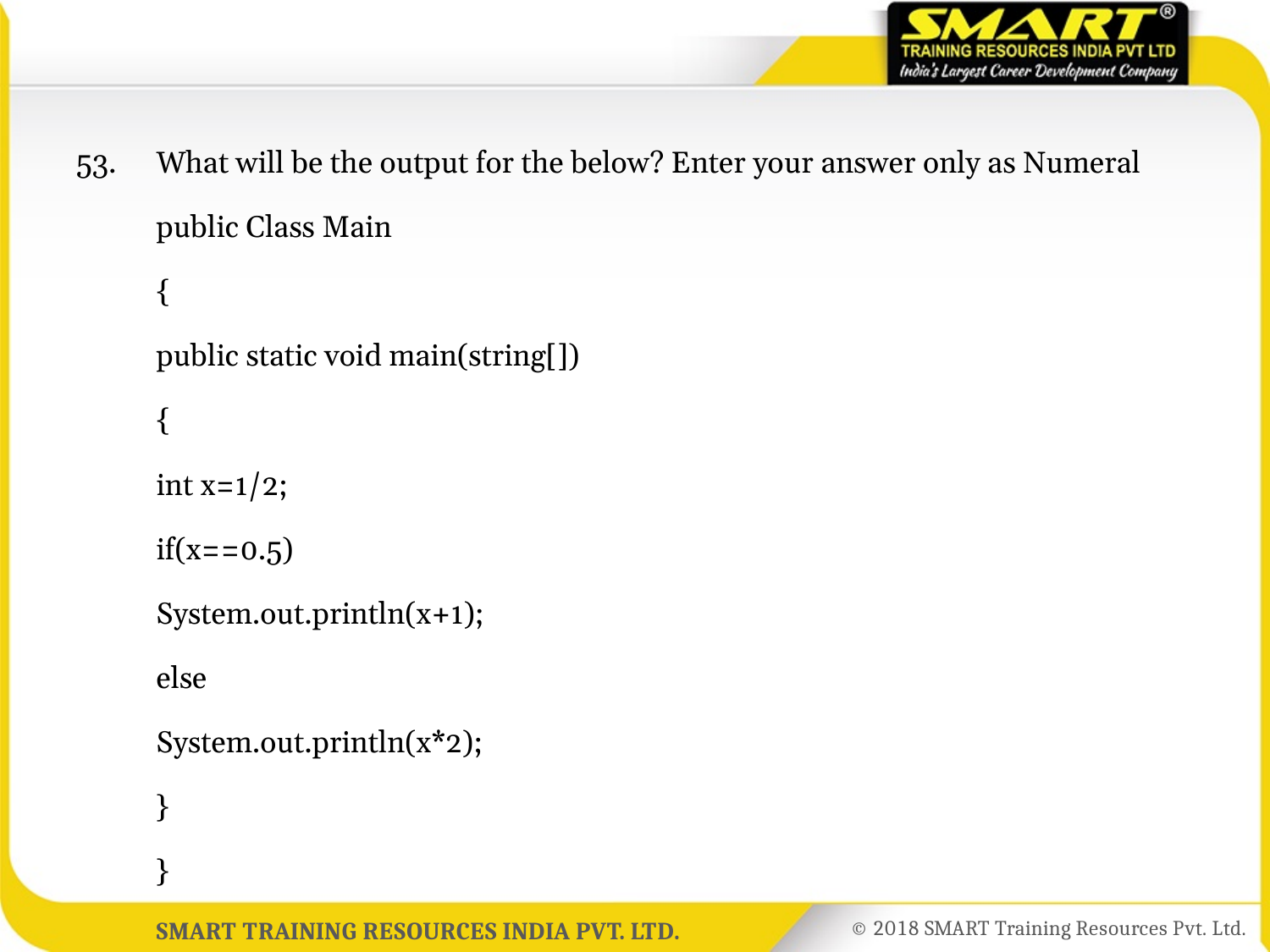

53.	What will be the output for the below? Enter your answer only as Numeral
	public Class Main
	{
	public static void main(string[])
	{
	int x=1/2;
	if(x==0.5)
	System.out.println(x+1);
	else
	System.out.println(x*2);
	}
	}